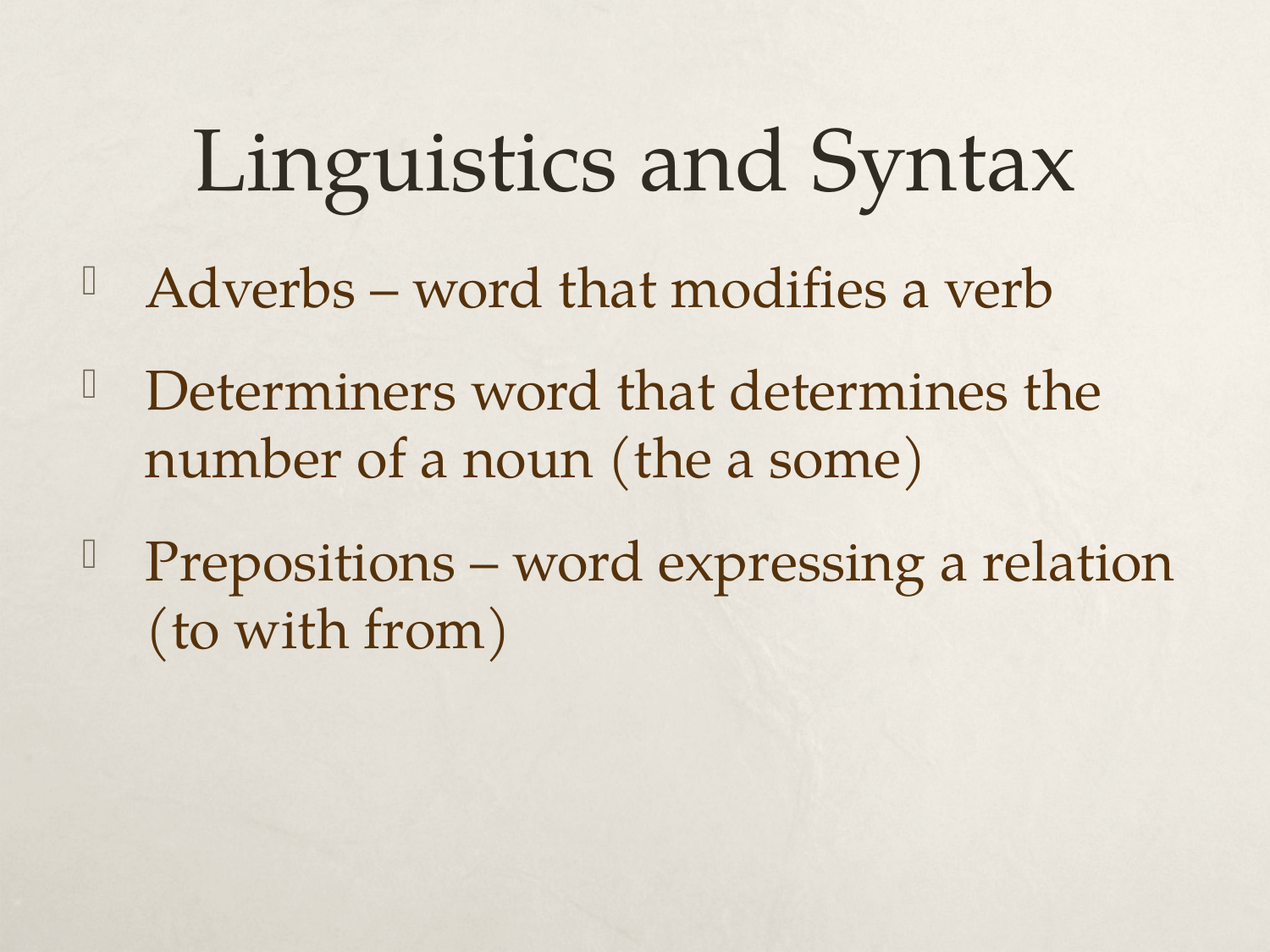

# Linguistics and Syntax
Adverbs – word that modifies a verb
Determiners word that determines the number of a noun (the a some)
Prepositions – word expressing a relation (to with from)